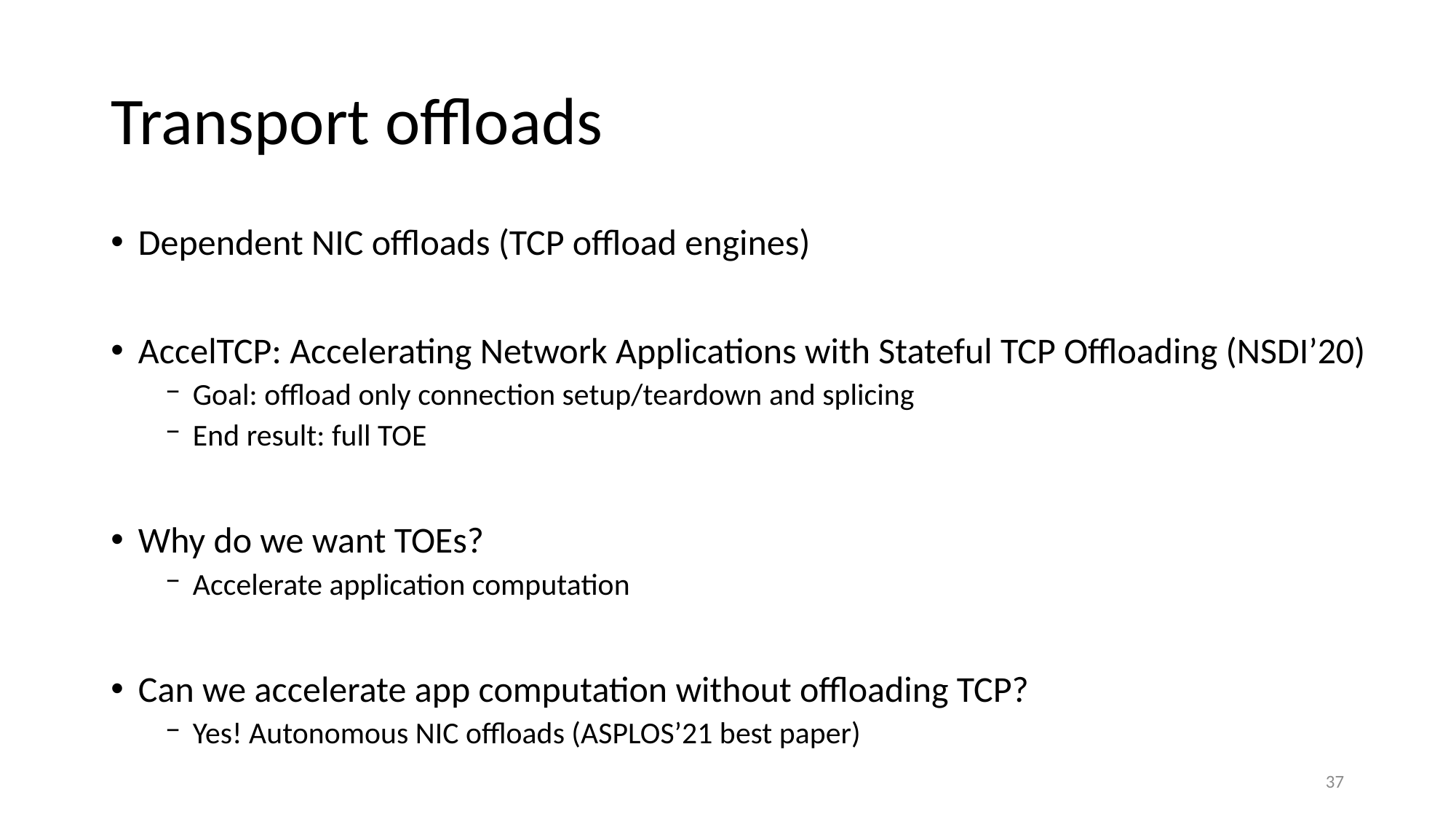

# Transport offloads
Dependent NIC offloads (TCP offload engines)

AccelTCP: Accelerating Network Applications with Stateful TCP Offloading (NSDI’20)
Goal: offload only connection setup/teardown and splicing
End result: full TOE

Why do we want TOEs?
Accelerate application computation

Can we accelerate app computation without offloading TCP?
Yes! Autonomous NIC offloads (ASPLOS’21 best paper)

37